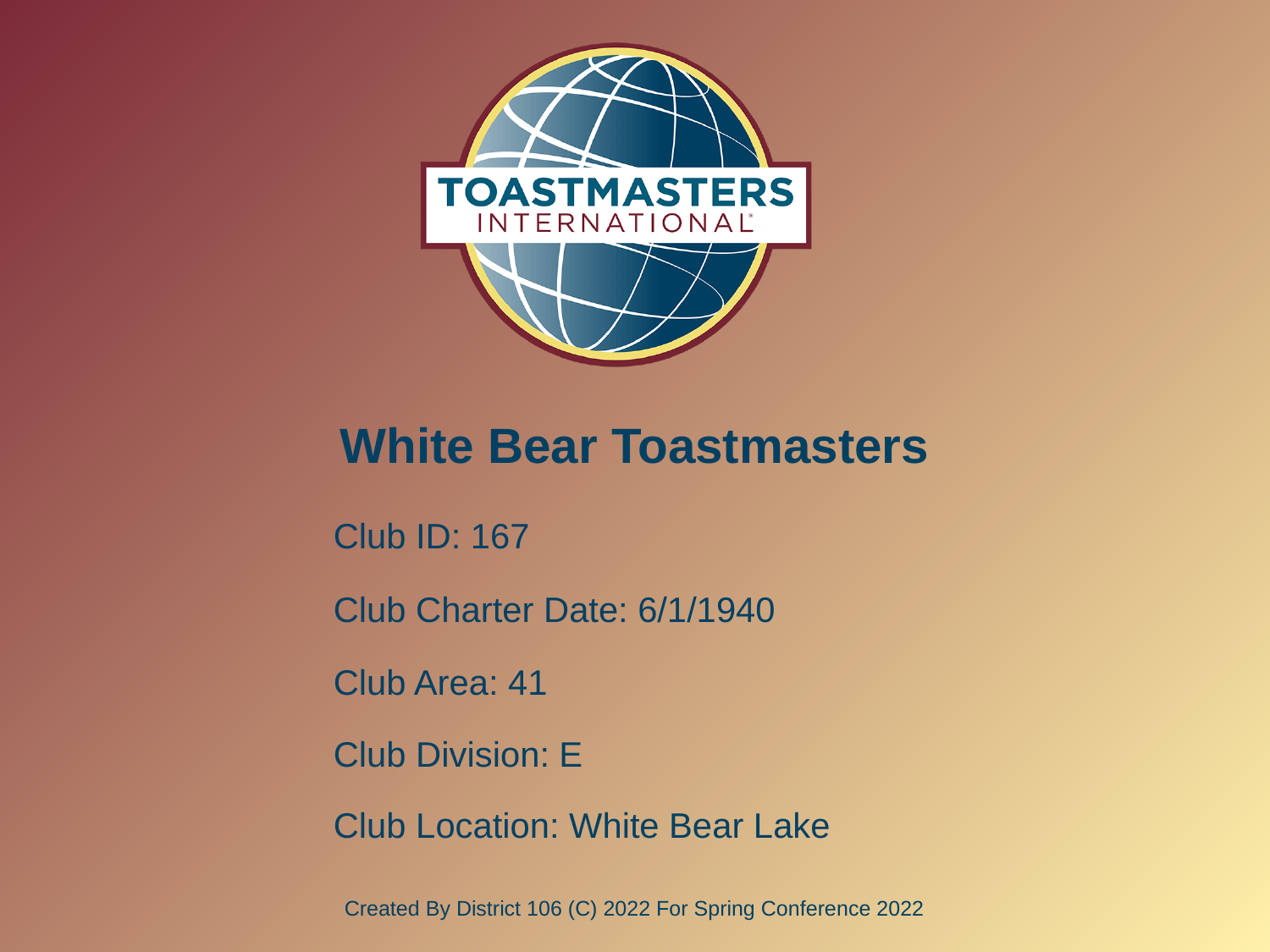

# White Bear Toastmasters
Club ID: 167
Club Charter Date: 6/1/1940
Club Area: 41
Club Division: E
Club Location: White Bear Lake
Created By District 106 (C) 2022 For Spring Conference 2022